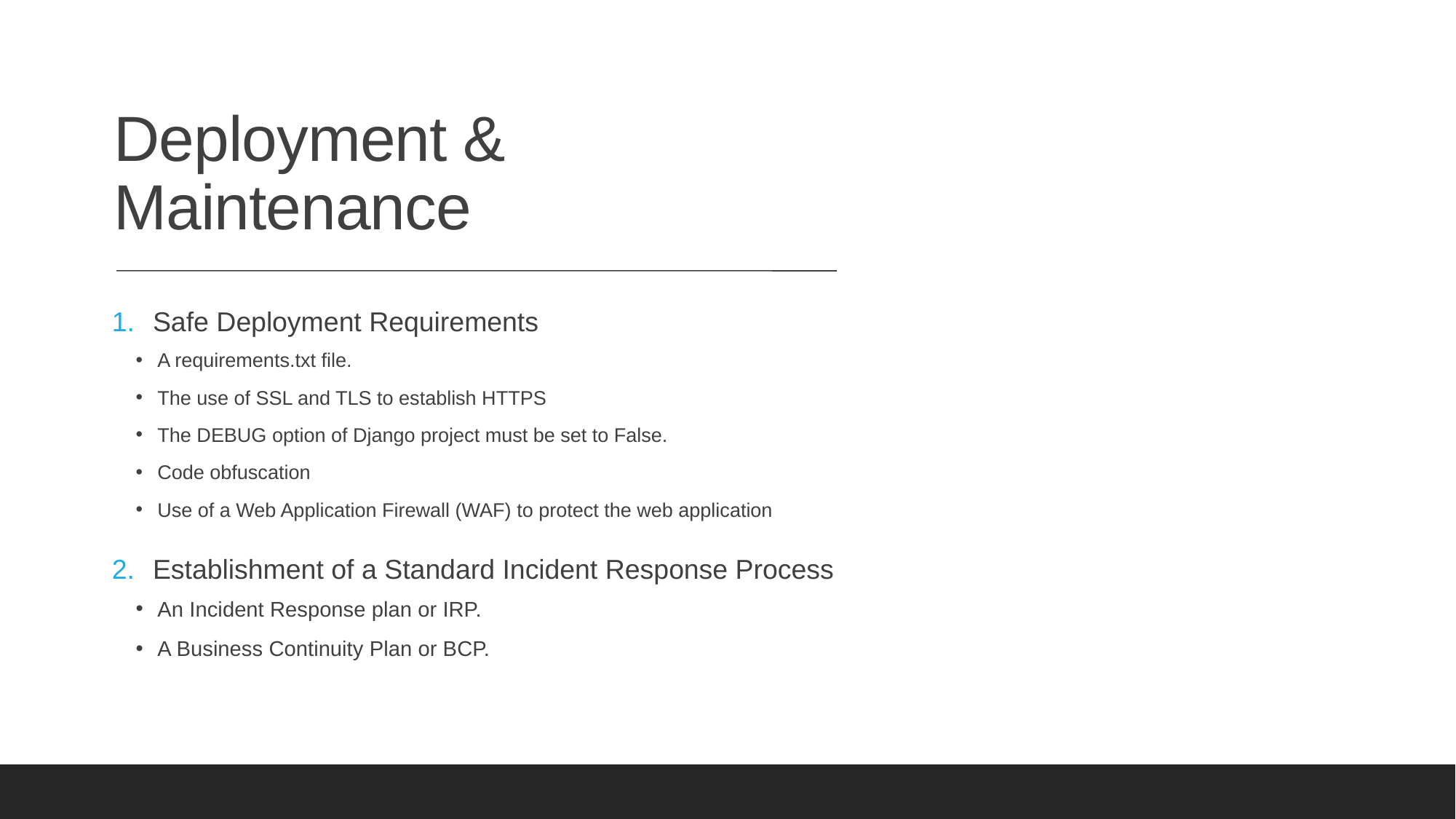

Deployment & Maintenance

Safe Deployment Requirements
A requirements.txt file.
The use of SSL and TLS to establish HTTPS
The DEBUG option of Django project must be set to False.
Code obfuscation
Use of a Web Application Firewall (WAF) to protect the web application
Establishment of a Standard Incident Response Process
An Incident Response plan or IRP.
A Business Continuity Plan or BCP.